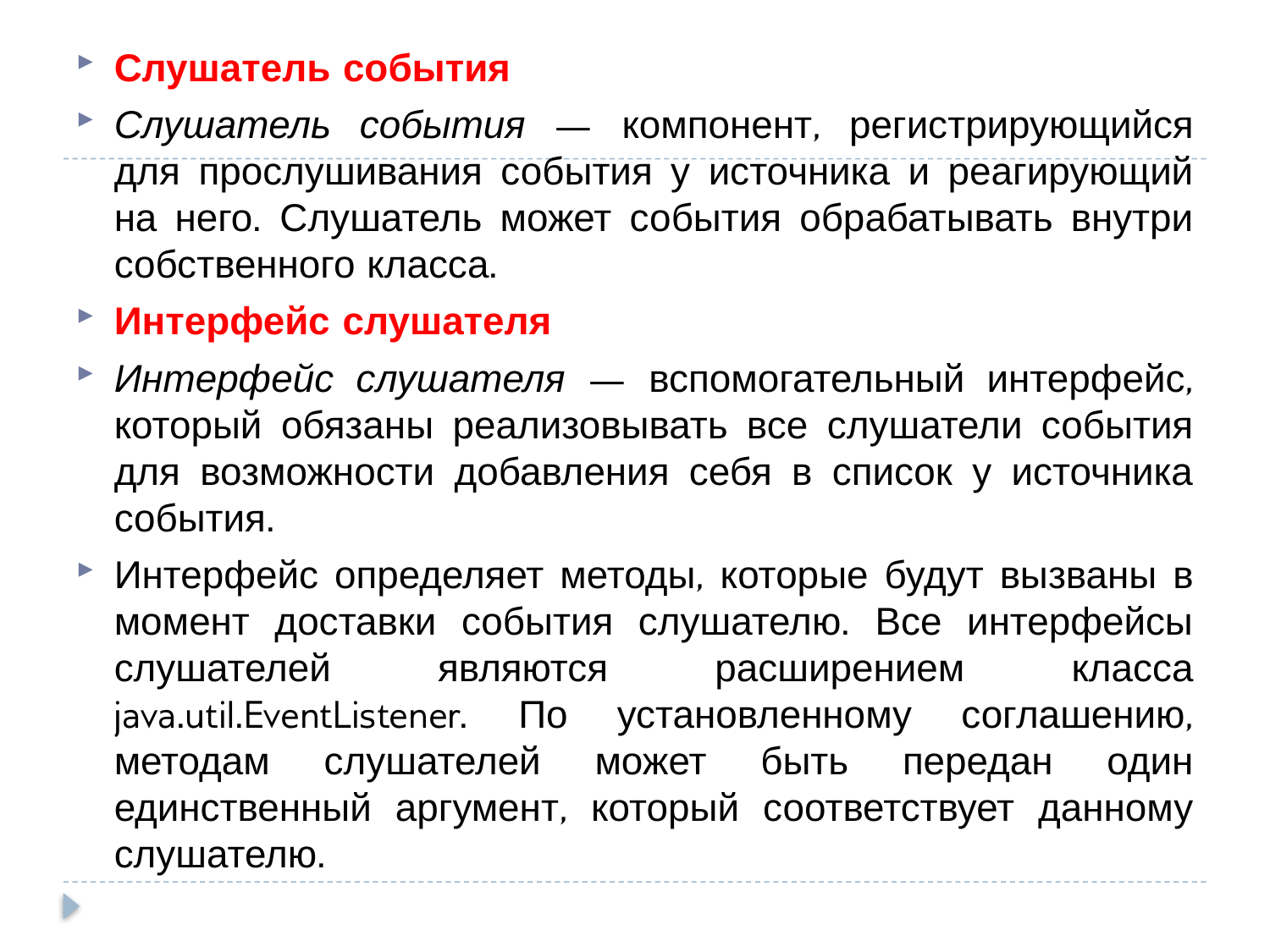

Слушатель события
Слушатель события — компонент, регистрирующийся для прослушивания события у источника и реагирующий на него. Слушатель может события обрабатывать внутри собственного класса.
Интерфейс слушателя
Интерфейс слушателя — вспомогательный интерфейс, который обязаны реализовывать все слушатели события для возможности добавления себя в список у источника события.
Интерфейс определяет методы, которые будут вызваны в момент доставки события слушателю. Все интерфейсы слушателей являются расширением класса java.util.EventListener. По установленному соглашению, методам слушателей может быть передан один единственный аргумент, который соответствует данному слушателю.